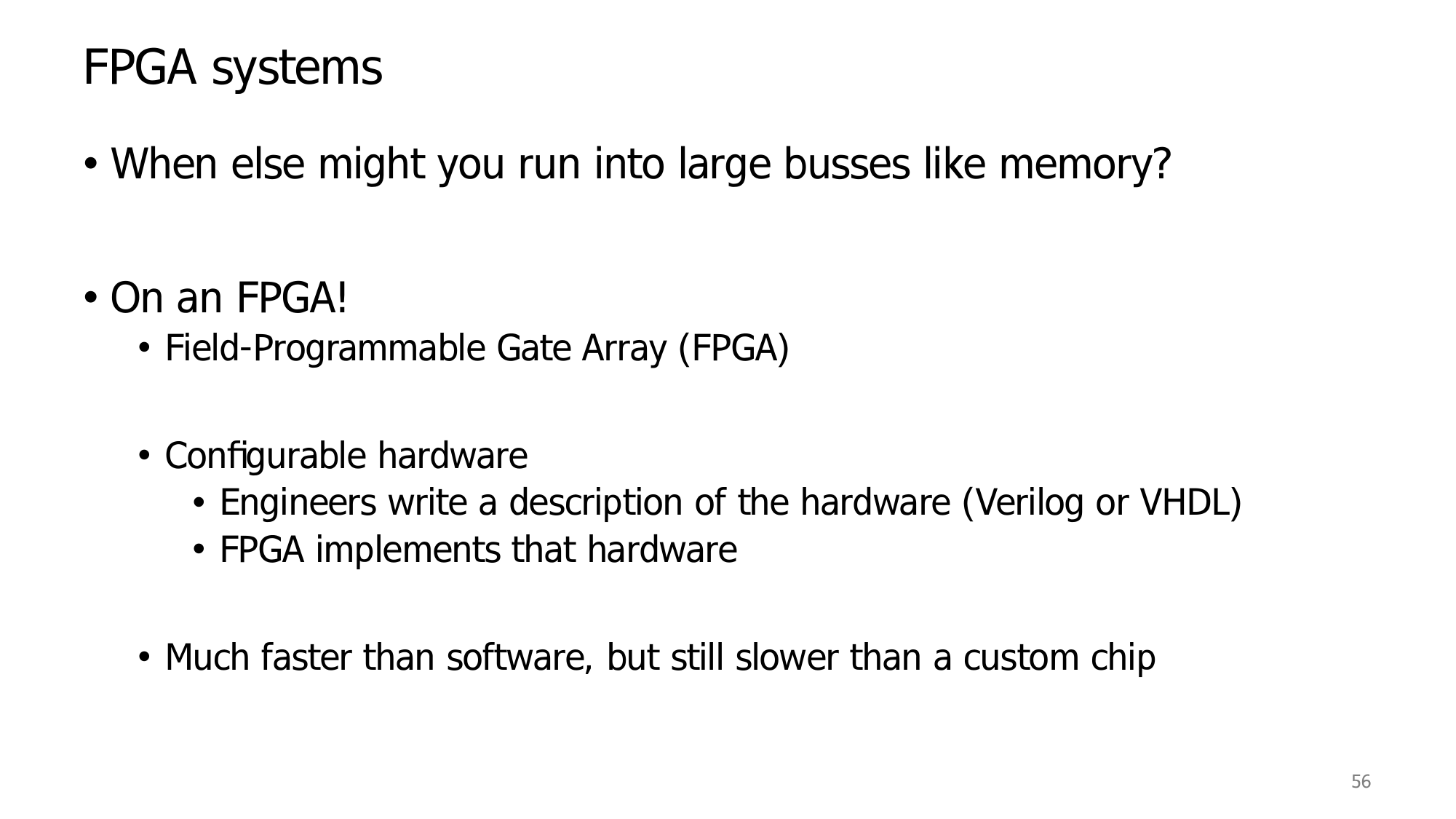

# FPGA systems
When else might you run into large busses like memory?

On an FPGA!
Field-Programmable Gate Array (FPGA)

Configurable hardware
Engineers write a description of the hardware (Verilog or VHDL)
FPGA implements that hardware

Much faster than software, but still slower than a custom chip
56